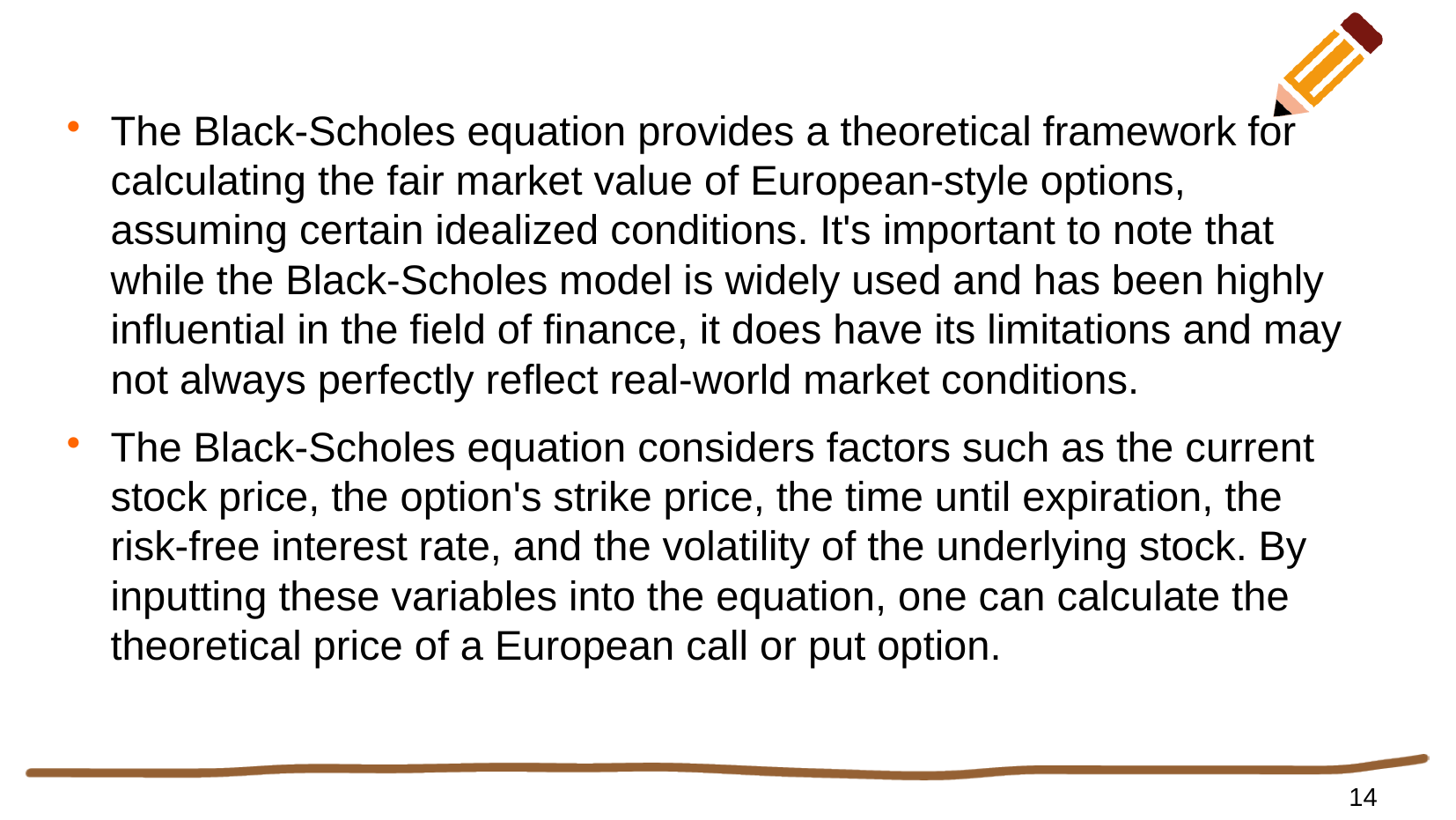

# The Black-Scholes equation provides a theoretical framework for calculating the fair market value of European-style options, assuming certain idealized conditions. It's important to note that while the Black-Scholes model is widely used and has been highly influential in the field of finance, it does have its limitations and may not always perfectly reflect real-world market conditions.
The Black-Scholes equation considers factors such as the current stock price, the option's strike price, the time until expiration, the risk-free interest rate, and the volatility of the underlying stock. By inputting these variables into the equation, one can calculate the theoretical price of a European call or put option.
14